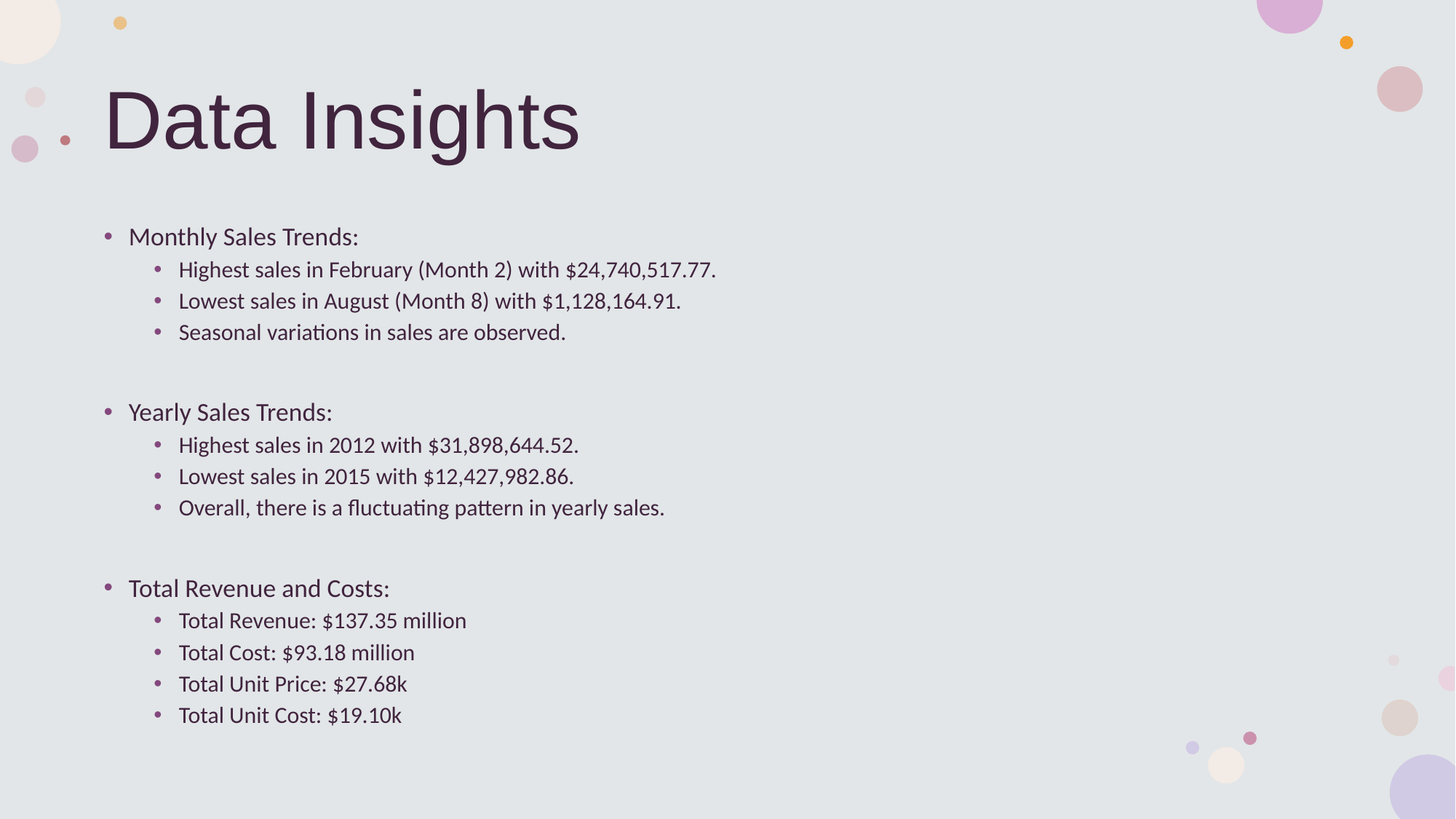

# Data Insights
Monthly Sales Trends:
Highest sales in February (Month 2) with $24,740,517.77.
Lowest sales in August (Month 8) with $1,128,164.91.
Seasonal variations in sales are observed.

Yearly Sales Trends:
Highest sales in 2012 with $31,898,644.52.
Lowest sales in 2015 with $12,427,982.86.
Overall, there is a fluctuating pattern in yearly sales.

Total Revenue and Costs:
Total Revenue: $137.35 million
Total Cost: $93.18 million
Total Unit Price: $27.68k
Total Unit Cost: $19.10k